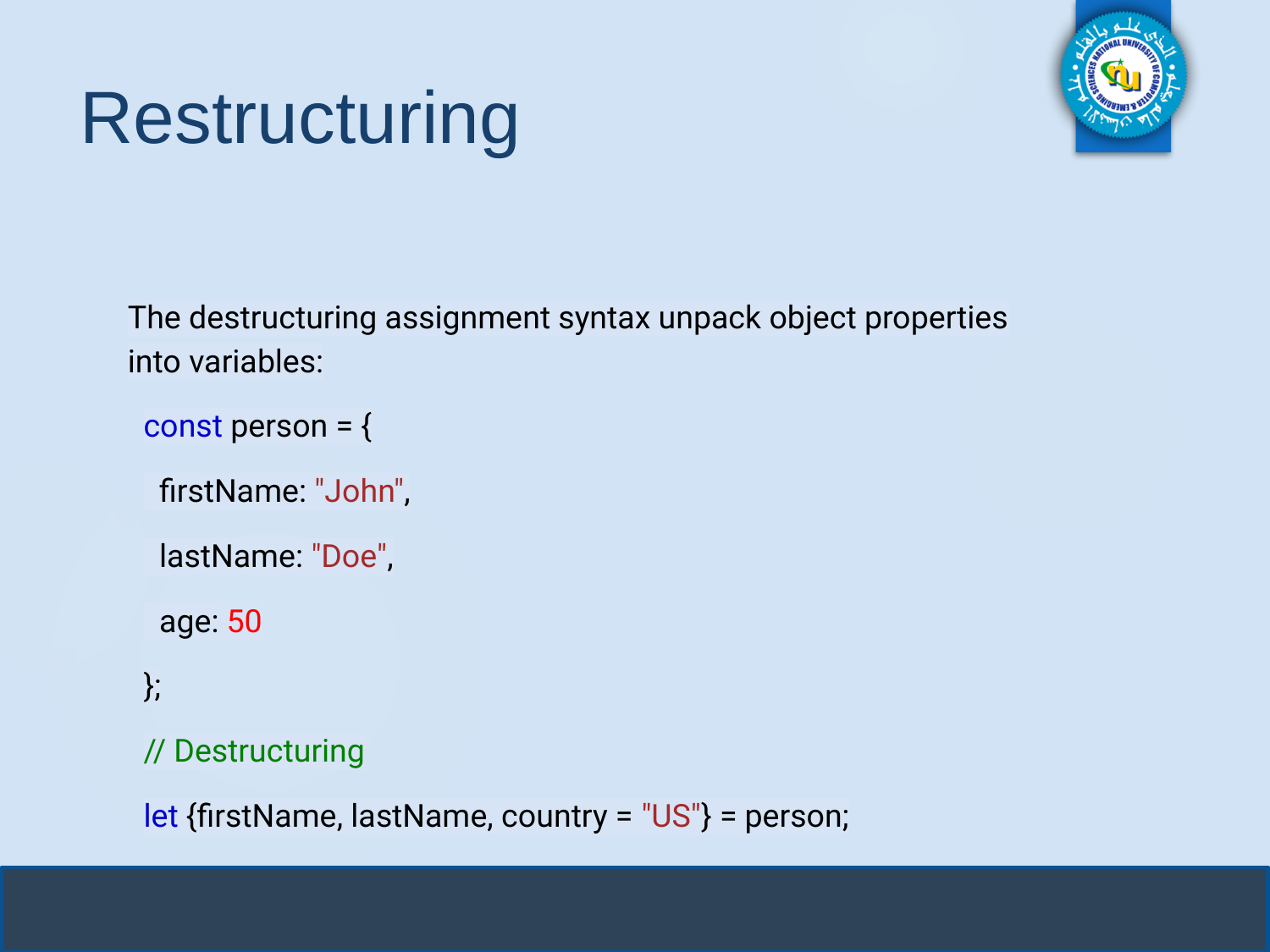

# Restructuring
The destructuring assignment syntax unpack object properties into variables:
const person = {
  firstName: "John",
  lastName: "Doe",
  age: 50
};
// Destructuring
let {firstName, lastName, country = "US"} = person;